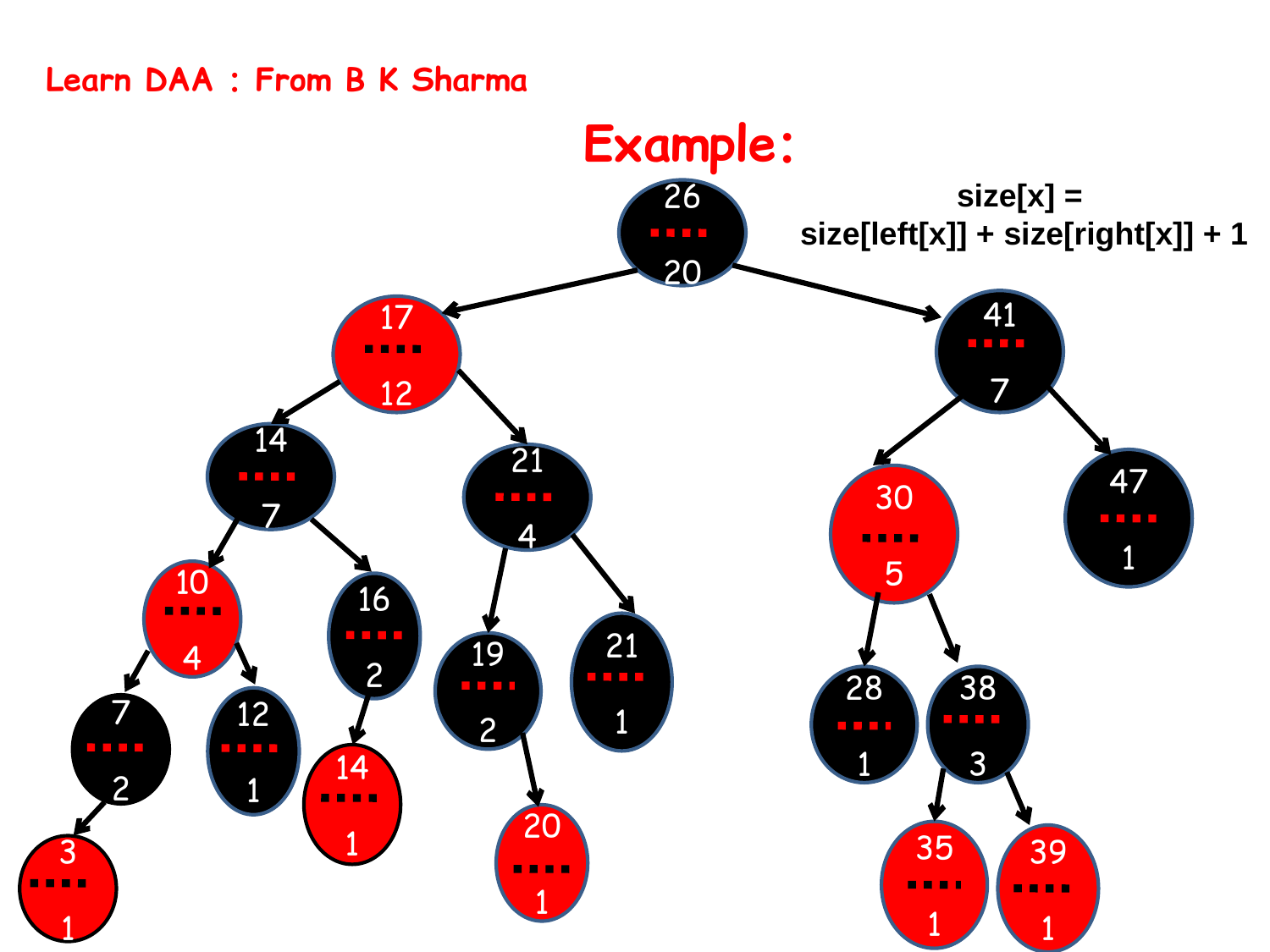

Learn DAA : From B K Sharma
Example:
size[x] =
size[left[x]] + size[right[x]] + 1
26

20
41

7
17

12
14

7
21

4
47

1
30

5
10

4
16

2
21

1
19

2
28

1
38

3
12

1
7

2
14

1
20

1
35

1
39

1
3

1